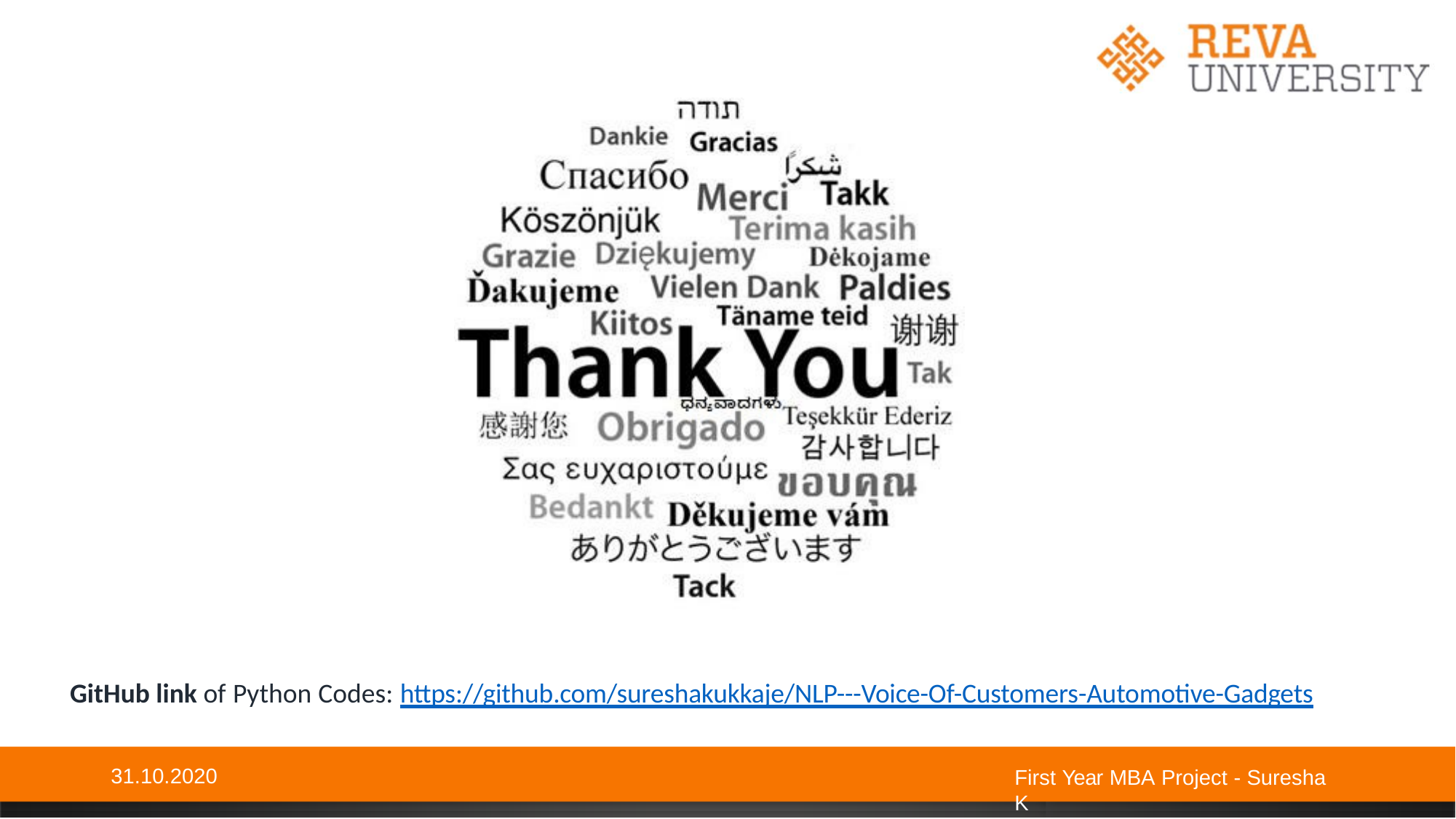

GitHub link of Python Codes: https://github.com/sureshakukkaje/NLP---Voice-Of-Customers-Automotive-Gadgets
31.10.2020
First Year MBA Project - Suresha K